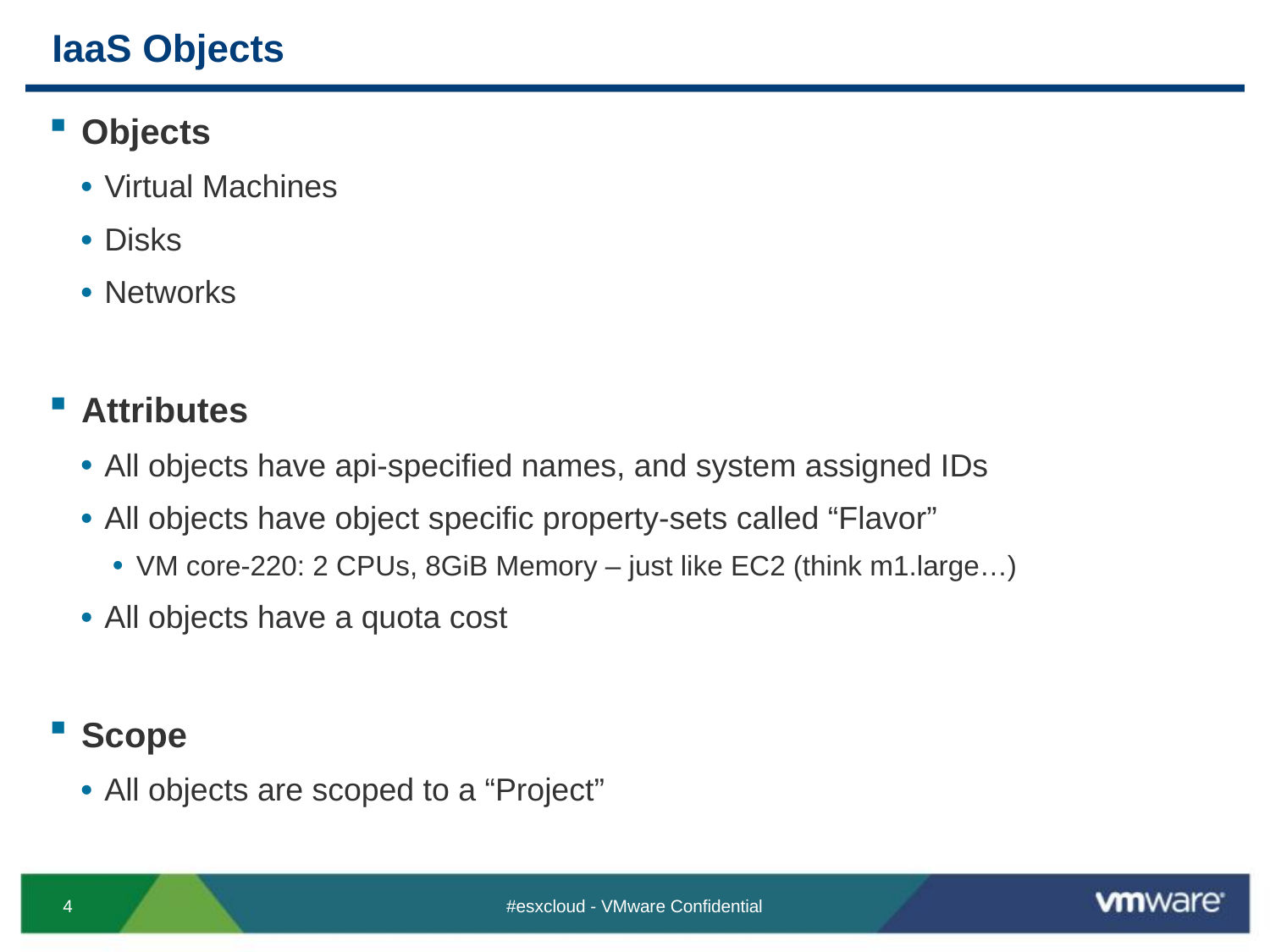

# IaaS Objects
Objects
Virtual Machines
Disks
Networks

Attributes
All objects have api-specified names, and system assigned IDs
All objects have object specific property-sets called “Flavor”
VM core-220: 2 CPUs, 8GiB Memory – just like EC2 (think m1.large…)
All objects have a quota cost

Scope
All objects are scoped to a “Project”
#esxcloud - VMware Confidential